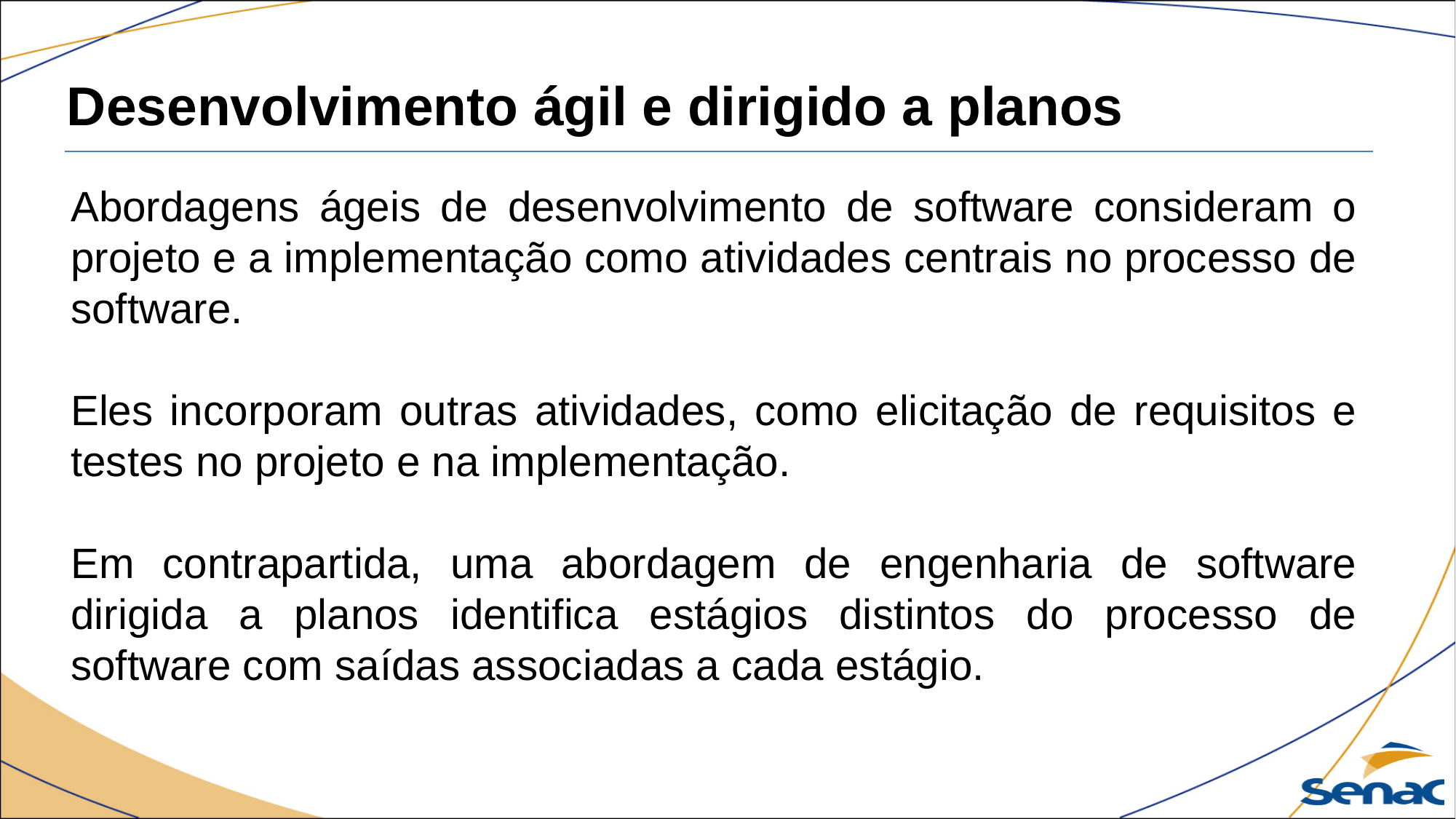

Desenvolvimento ágil e dirigido a planos
Abordagens ágeis de desenvolvimento de software consideram o projeto e a implementação como atividades centrais no processo de software.

Eles incorporam outras atividades, como elicitação de requisitos e testes no projeto e na implementação.

Em contrapartida, uma abordagem de engenharia de software dirigida a planos identifica estágios distintos do processo de software com saídas associadas a cada estágio.